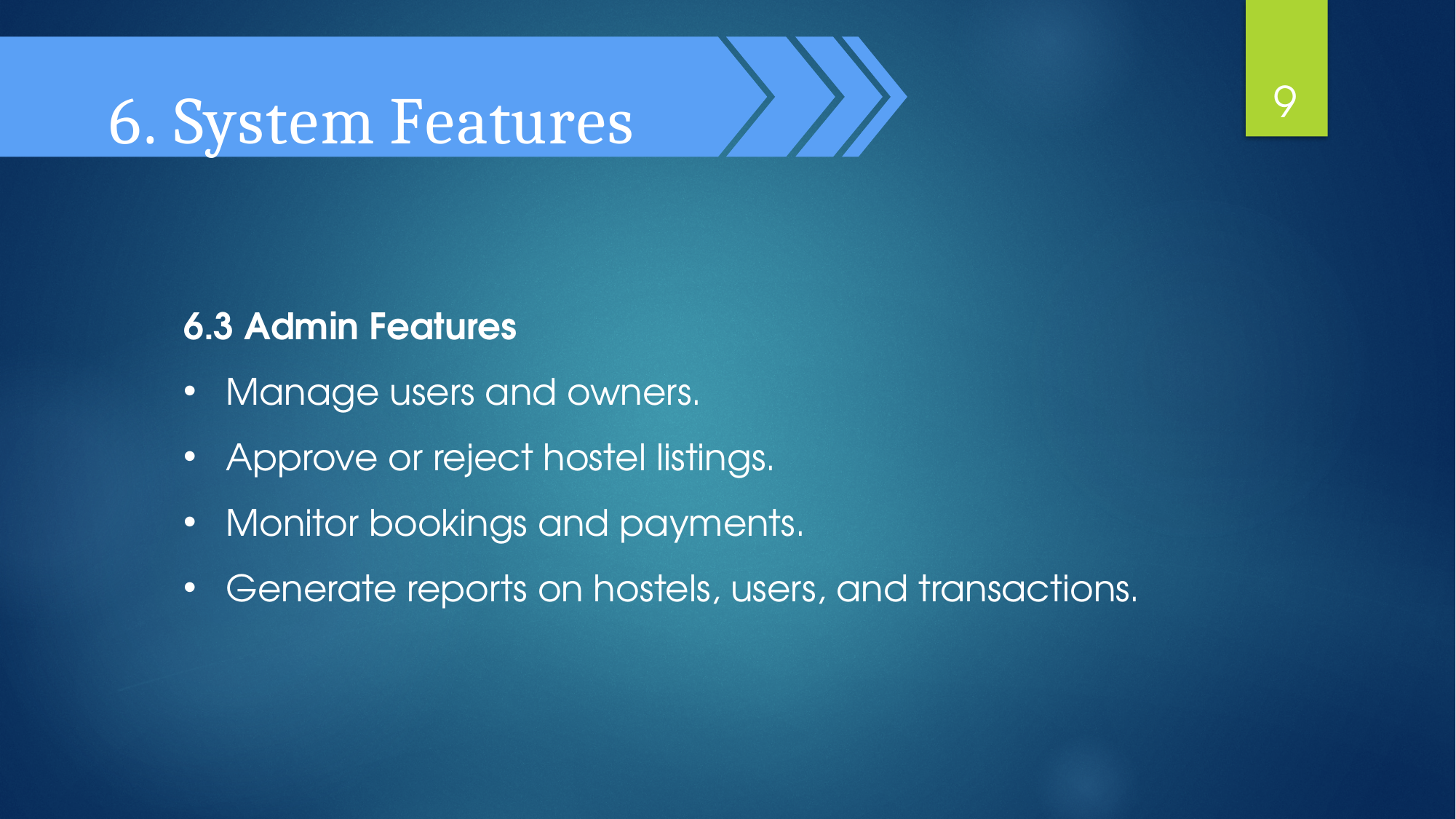

6. System Features

9
6.3 Admin Features
   Manage users and owners.
   Approve or reject hostel listings.
   Monitor bookings and payments.
   Generate reports on hostels, users, and transactions.